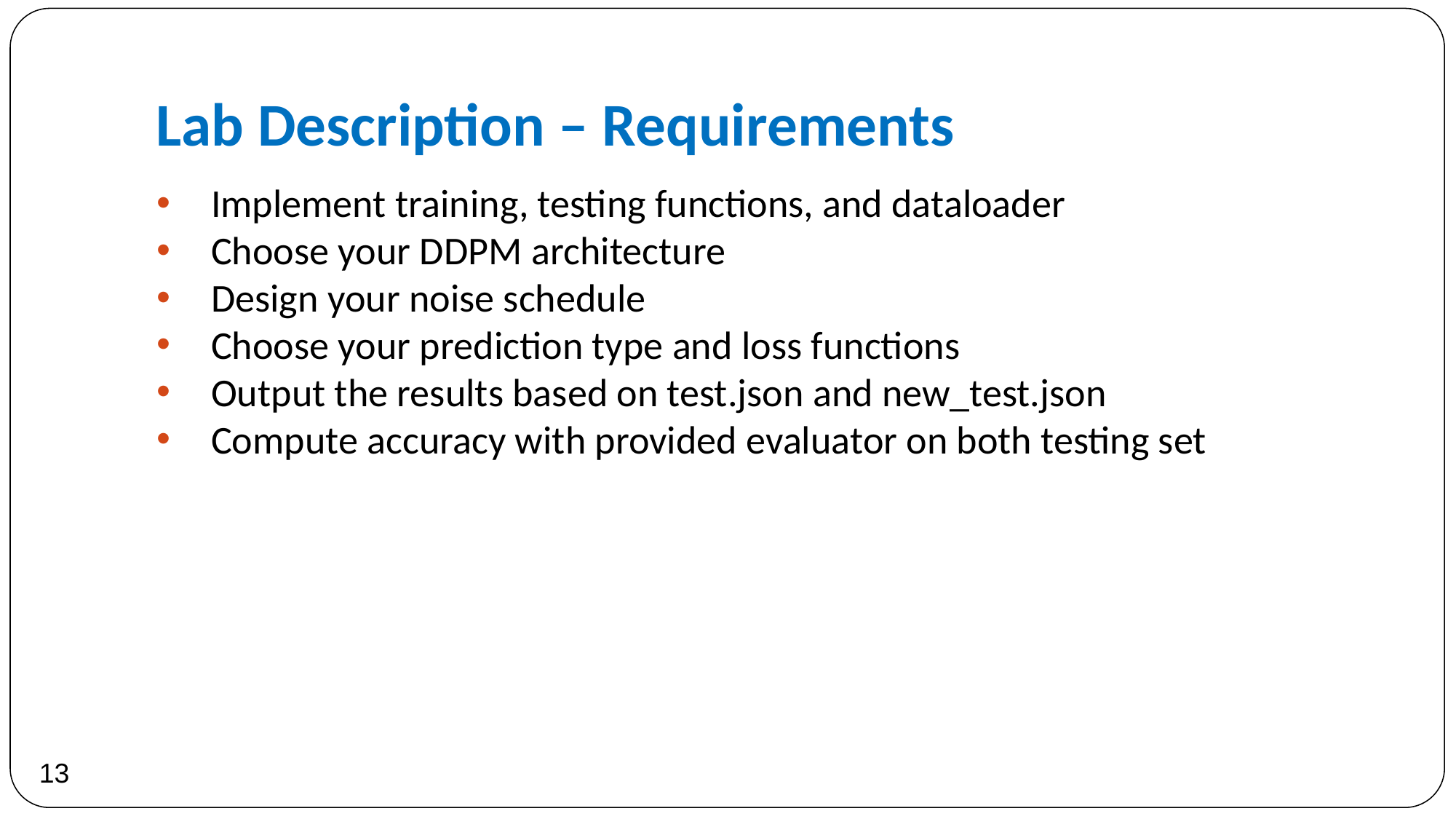

Lab Description – Requirements
Implement training, testing functions, and dataloader
Choose your DDPM architecture
Design your noise schedule
Choose your prediction type and loss functions
Output the results based on test.json and new_test.json
Compute accuracy with provided evaluator on both testing set